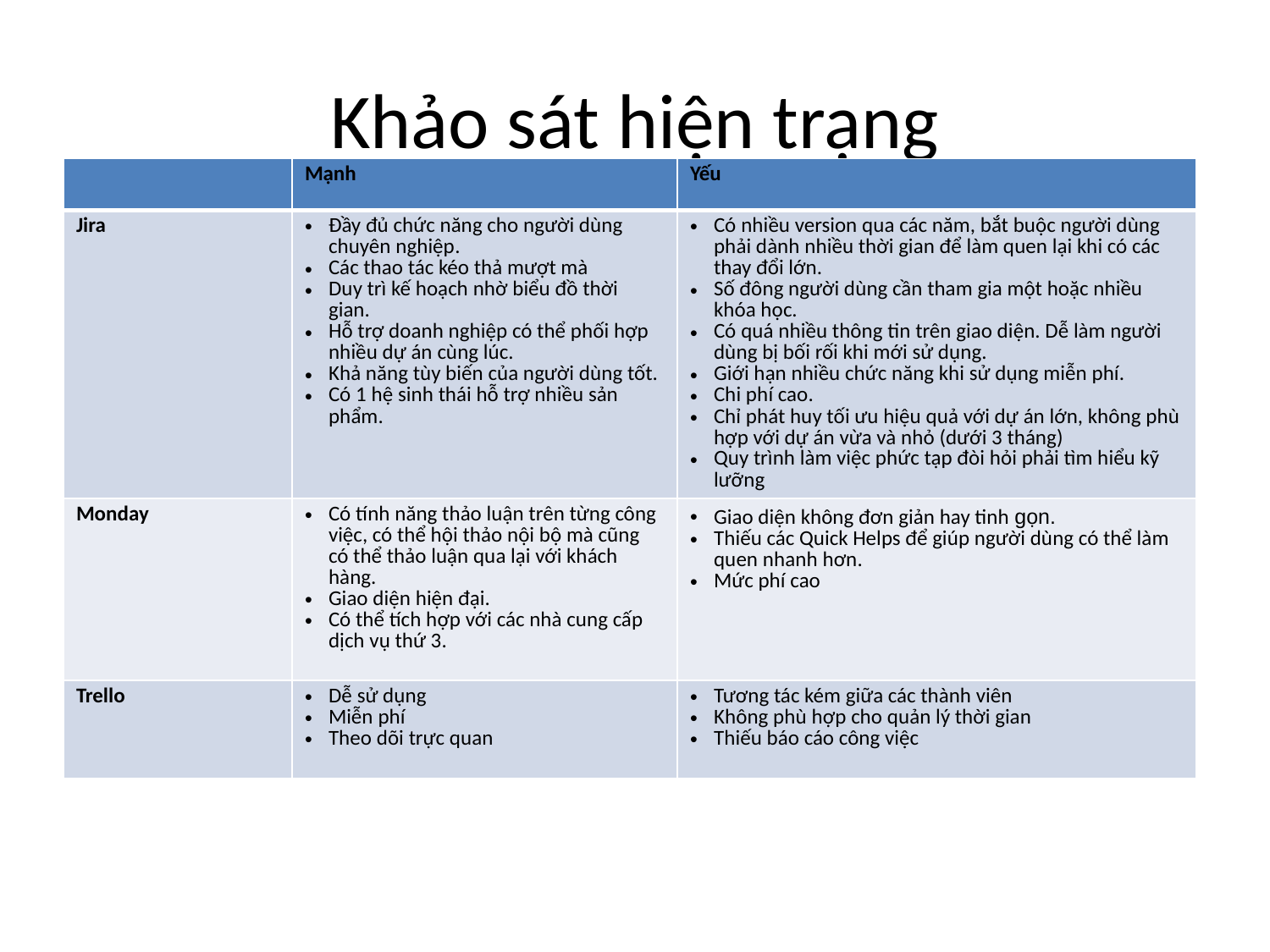

# Khảo sát hiện trạng
|  | Mạnh | Yếu |
| --- | --- | --- |
| Jira | Đầy đủ chức năng cho người dùng chuyên nghiệp. Các thao tác kéo thả mượt mà Duy trì kế hoạch nhờ biểu đồ thời gian. Hỗ trợ doanh nghiệp có thể phối hợp nhiều dự án cùng lúc. Khả năng tùy biến của người dùng tốt. Có 1 hệ sinh thái hỗ trợ nhiều sản phẩm. | Có nhiều version qua các năm, bắt buộc người dùng phải dành nhiều thời gian để làm quen lại khi có các thay đổi lớn. Số đông người dùng cần tham gia một hoặc nhiều khóa học. Có quá nhiều thông tin trên giao diện. Dễ làm người dùng bị bối rối khi mới sử dụng. Giới hạn nhiều chức năng khi sử dụng miễn phí. Chi phí cao. Chỉ phát huy tối ưu hiệu quả với dự án lớn, không phù hợp với dự án vừa và nhỏ (dưới 3 tháng) Quy trình làm việc phức tạp đòi hỏi phải tìm hiểu kỹ lưỡng |
| Monday | Có tính năng thảo luận trên từng công việc, có thể hội thảo nội bộ mà cũng có thể thảo luận qua lại với khách hàng. Giao diện hiện đại. Có thể tích hợp với các nhà cung cấp dịch vụ thứ 3. | Giao diện không đơn giản hay tinh gọn. Thiếu các Quick Helps để giúp người dùng có thể làm quen nhanh hơn. Mức phí cao |
| Trello | Dễ sử dụng Miễn phí  Theo dõi trực quan | Tương tác kém giữa các thành viên Không phù hợp cho quản lý thời gian  Thiếu báo cáo công việc |